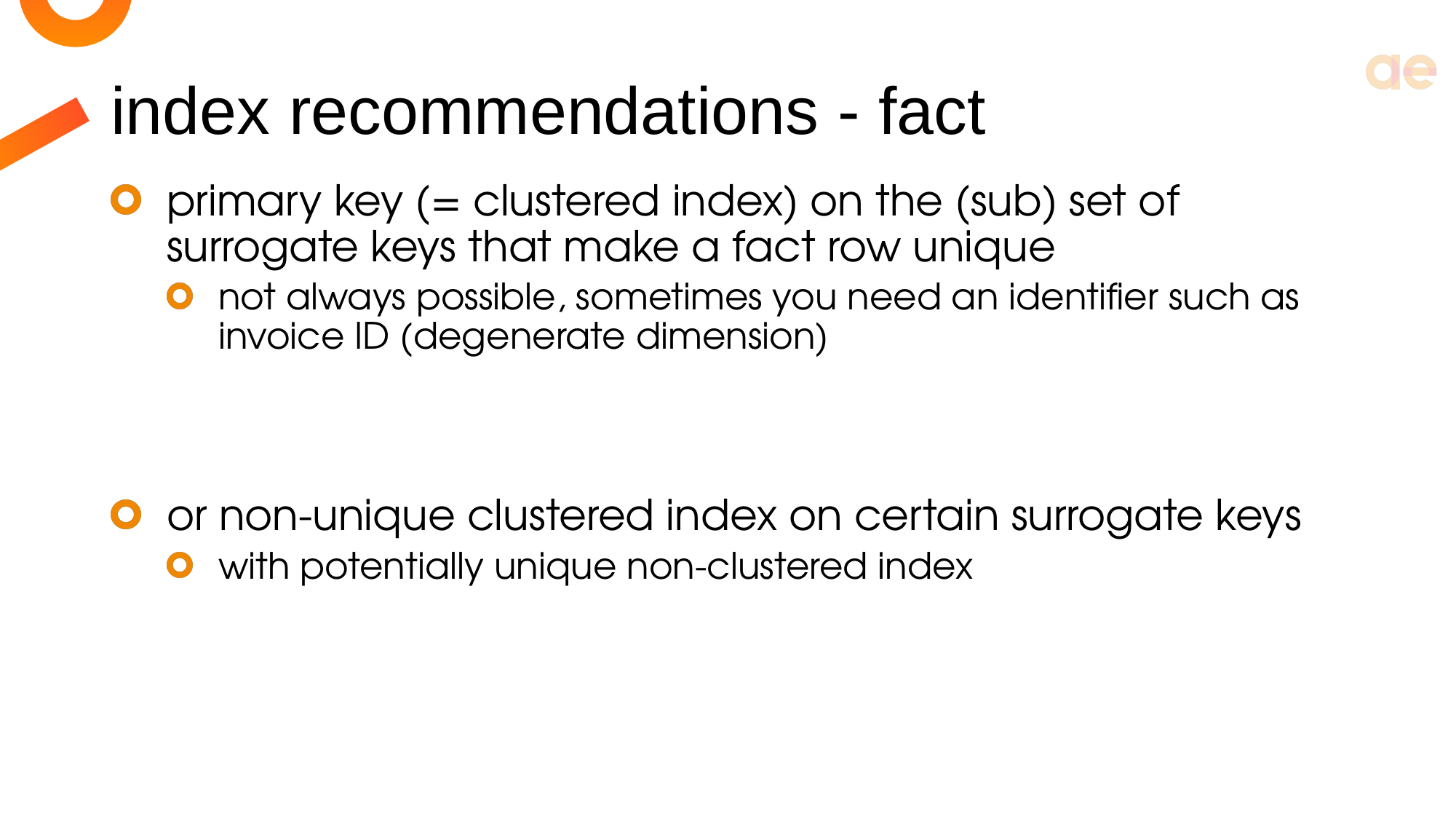

# index recommendations - fact
primary key (= clustered index) on the (sub) set of surrogate keys that make a fact row unique
not always possible, sometimes you need an identifier such as invoice ID (degenerate dimension)

or non-unique clustered index on certain surrogate keys
with potentially unique non-clustered index